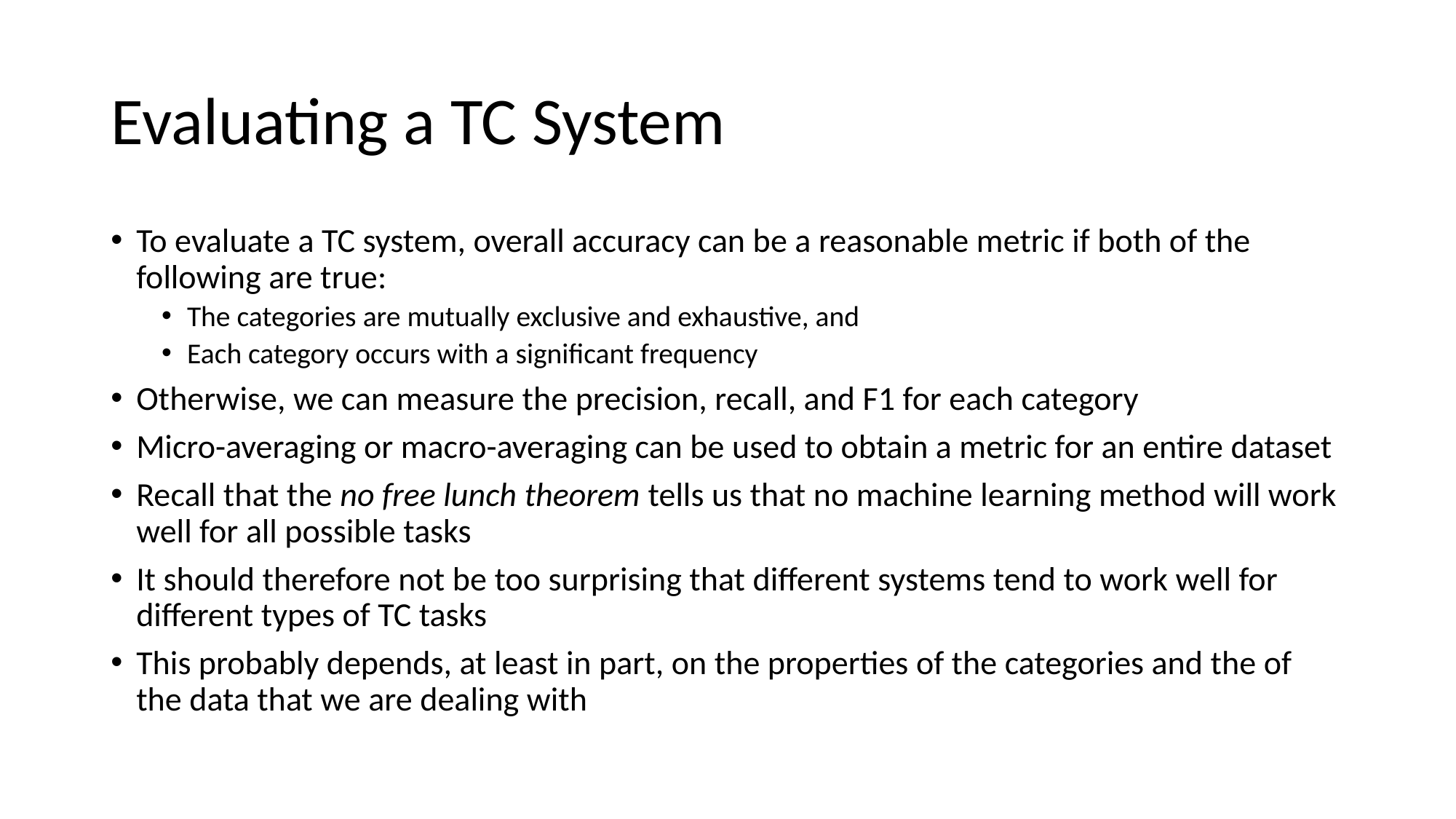

# Evaluating a TC System
To evaluate a TC system, overall accuracy can be a reasonable metric if both of the following are true:
The categories are mutually exclusive and exhaustive, and
Each category occurs with a significant frequency
Otherwise, we can measure the precision, recall, and F1 for each category
Micro-averaging or macro-averaging can be used to obtain a metric for an entire dataset
Recall that the no free lunch theorem tells us that no machine learning method will work well for all possible tasks
It should therefore not be too surprising that different systems tend to work well for different types of TC tasks
This probably depends, at least in part, on the properties of the categories and the of the data that we are dealing with